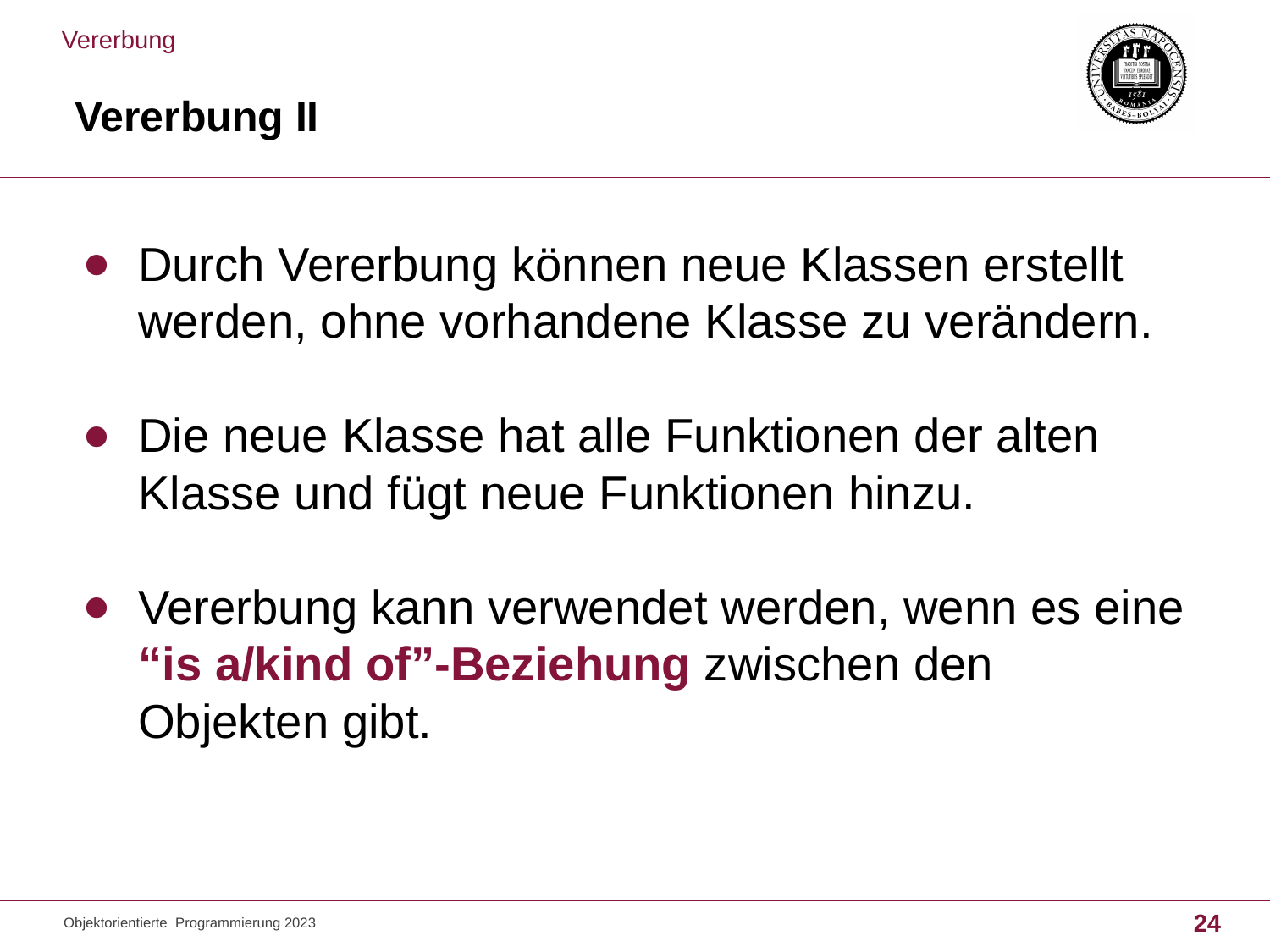

Vererbung
# Vererbung II
Durch Vererbung können neue Klassen erstellt werden, ohne vorhandene Klasse zu verändern.

Die neue Klasse hat alle Funktionen der alten Klasse und fügt neue Funktionen hinzu.

Vererbung kann verwendet werden, wenn es eine “is a/kind of”-Beziehung zwischen den Objekten gibt.

Objektorientierte  Programmierung 2023
24